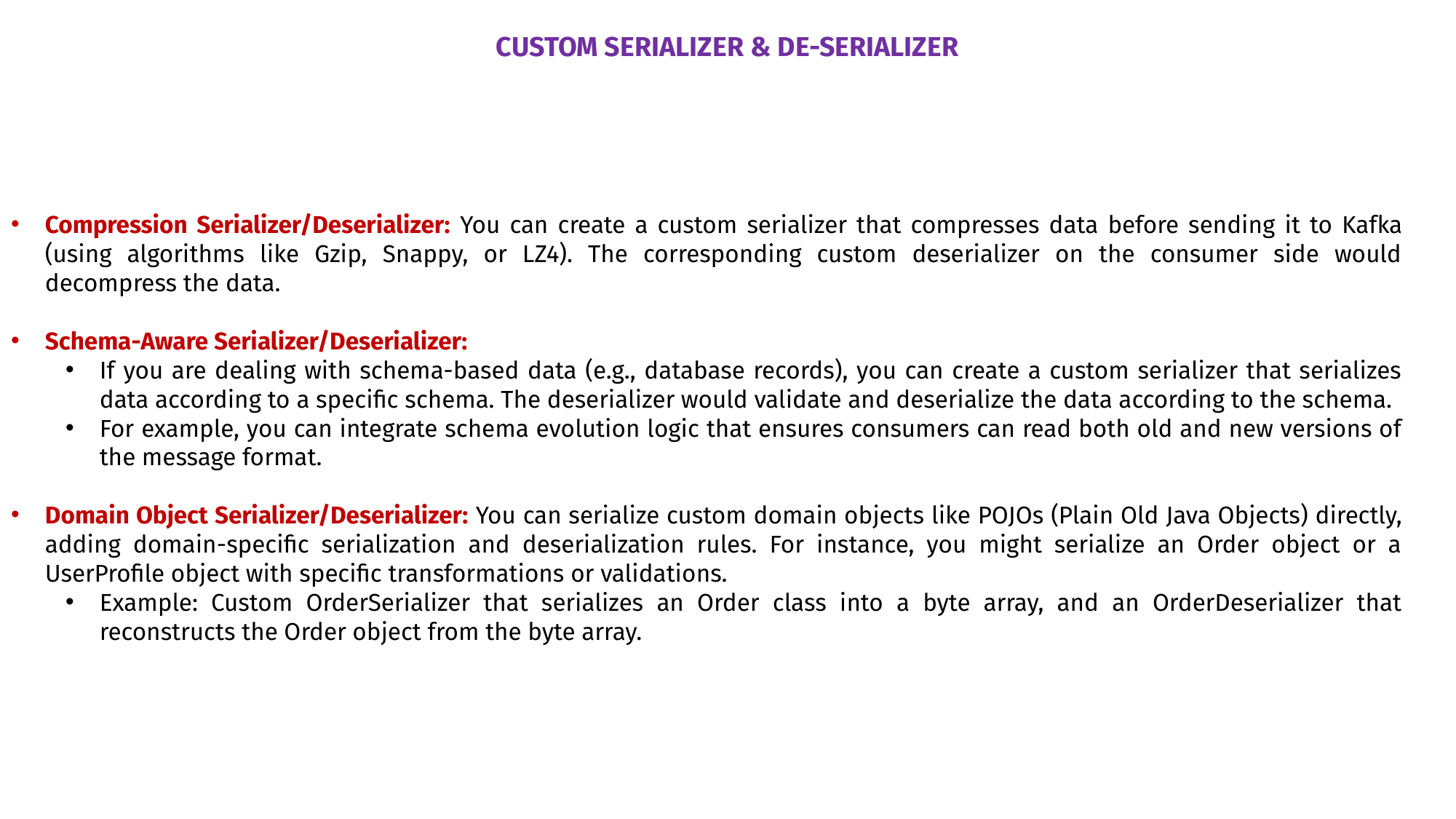

CUSTOM SERIALIZER & DE-SERIALIZER
Compression Serializer/Deserializer: You can create a custom serializer that compresses data before sending it to Kafka (using algorithms like Gzip, Snappy, or LZ4). The corresponding custom deserializer on the consumer side would decompress the data.

Schema-Aware Serializer/Deserializer:
If you are dealing with schema-based data (e.g., database records), you can create a custom serializer that serializes data according to a specific schema. The deserializer would validate and deserialize the data according to the schema.
For example, you can integrate schema evolution logic that ensures consumers can read both old and new versions of the message format.

Domain Object Serializer/Deserializer: You can serialize custom domain objects like POJOs (Plain Old Java Objects) directly, adding domain-specific serialization and deserialization rules. For instance, you might serialize an Order object or a UserProfile object with specific transformations or validations.
Example: Custom OrderSerializer that serializes an Order class into a byte array, and an OrderDeserializer that reconstructs the Order object from the byte array.